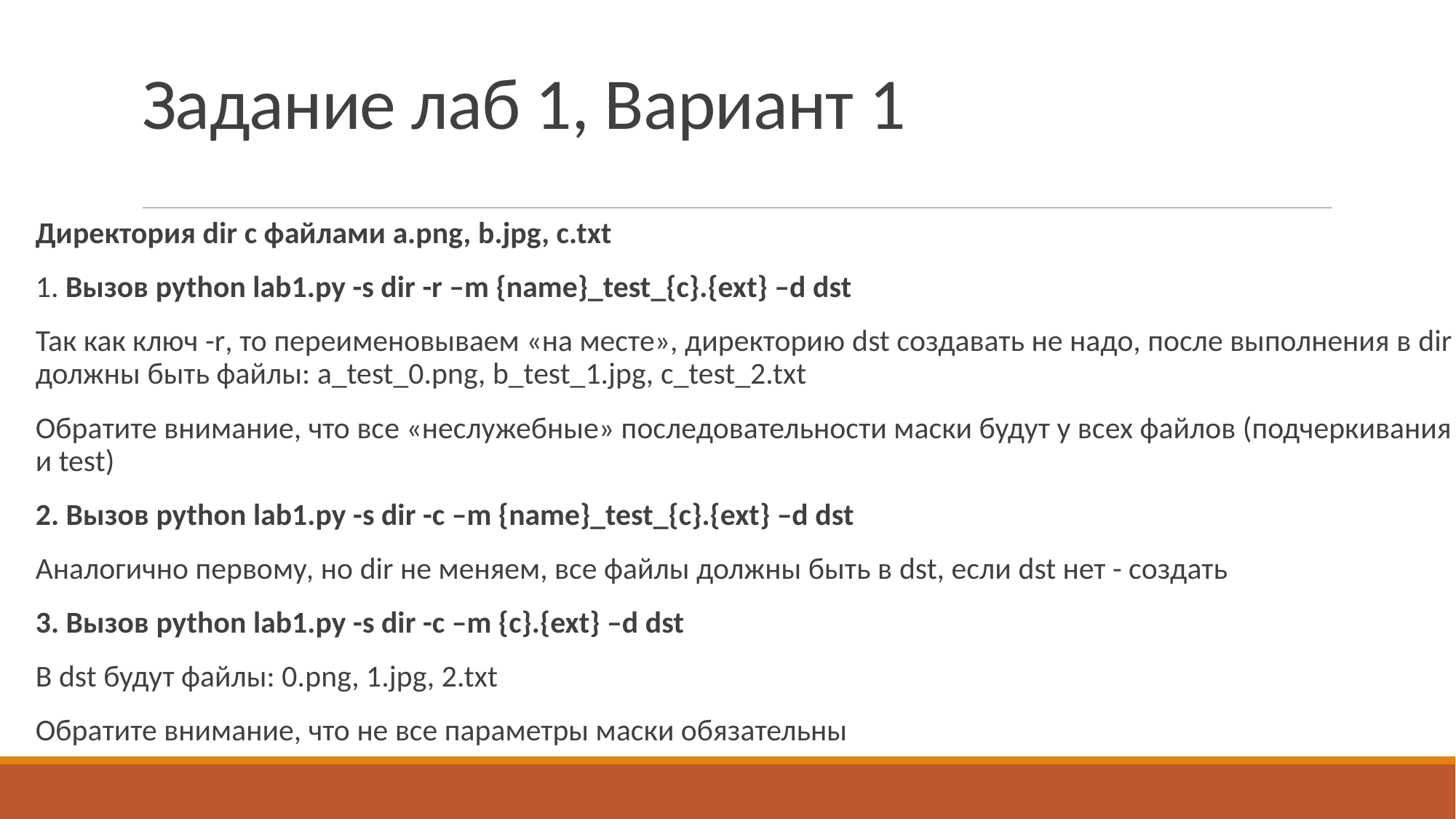

# Задание лаб 1, Вариант 1
Директория dir с файлами a.png, b.jpg, c.txt
1. Вызов python lab1.py -s dir -r –m {name}_test_{c}.{ext} –d dst
Так как ключ -r, то переименовываем «на месте», директорию dst создавать не надо, после выполнения в dir должны быть файлы: a_test_0.png, b_test_1.jpg, c_test_2.txt
Обратите внимание, что все «неслужебные» последовательности маски будут у всех файлов (подчеркивания и test)
2. Вызов python lab1.py -s dir -c –m {name}_test_{c}.{ext} –d dst
Аналогично первому, но dir не меняем, все файлы должны быть в dst, если dst нет - создать
3. Вызов python lab1.py -s dir -c –m {c}.{ext} –d dst
В dst будут файлы: 0.png, 1.jpg, 2.txt
Обратите внимание, что не все параметры маски обязательны